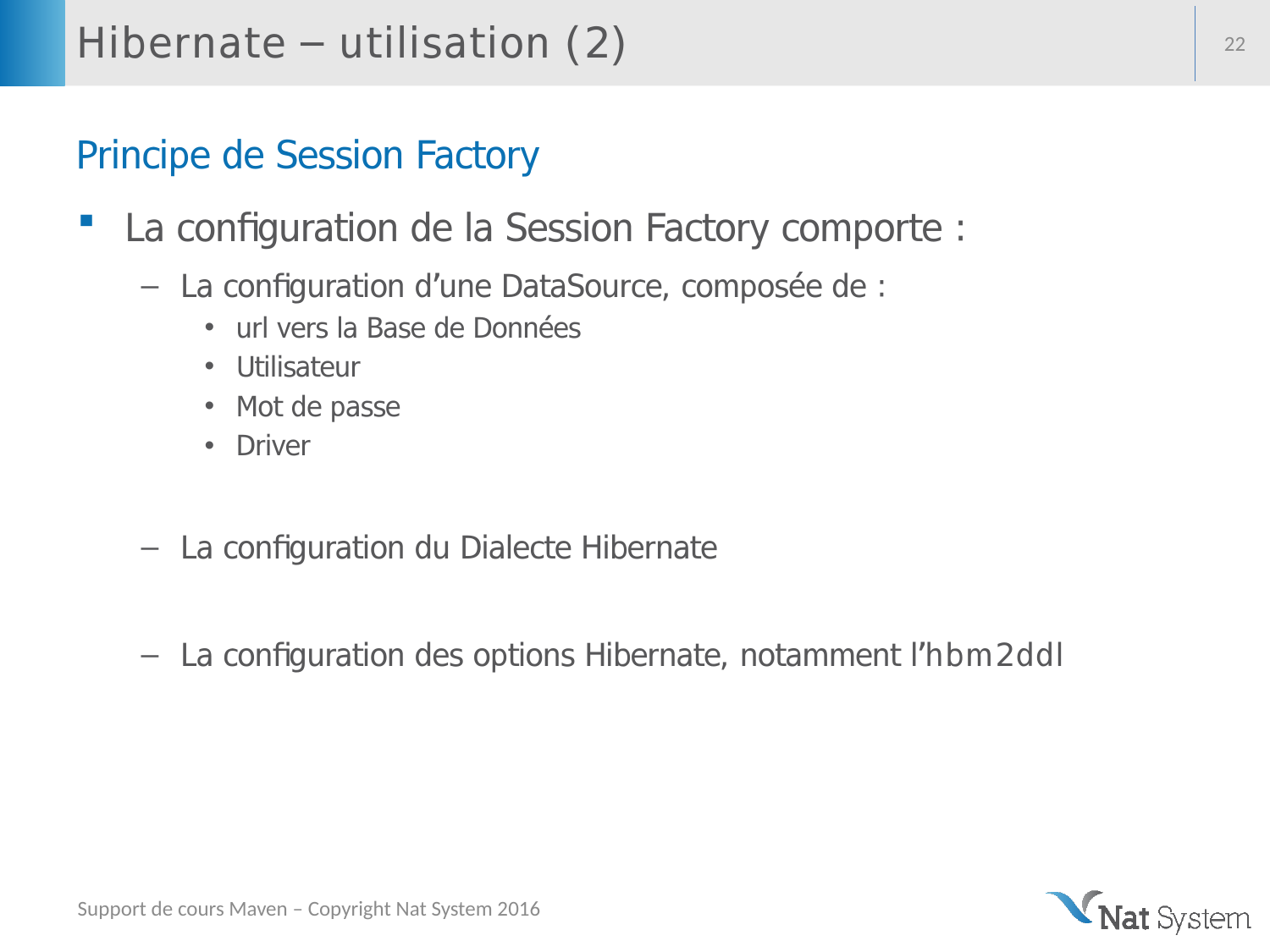

# Hibernate – utilisation (2)
22
Principe de Session Factory
La configuration de la Session Factory comporte :
La configuration d’une DataSource, composée de :
url vers la Base de Données
Utilisateur
Mot de passe
Driver

La configuration du Dialecte Hibernate

La configuration des options Hibernate, notamment l’hbm2ddl
Support de cours Maven – Copyright Nat System 2016